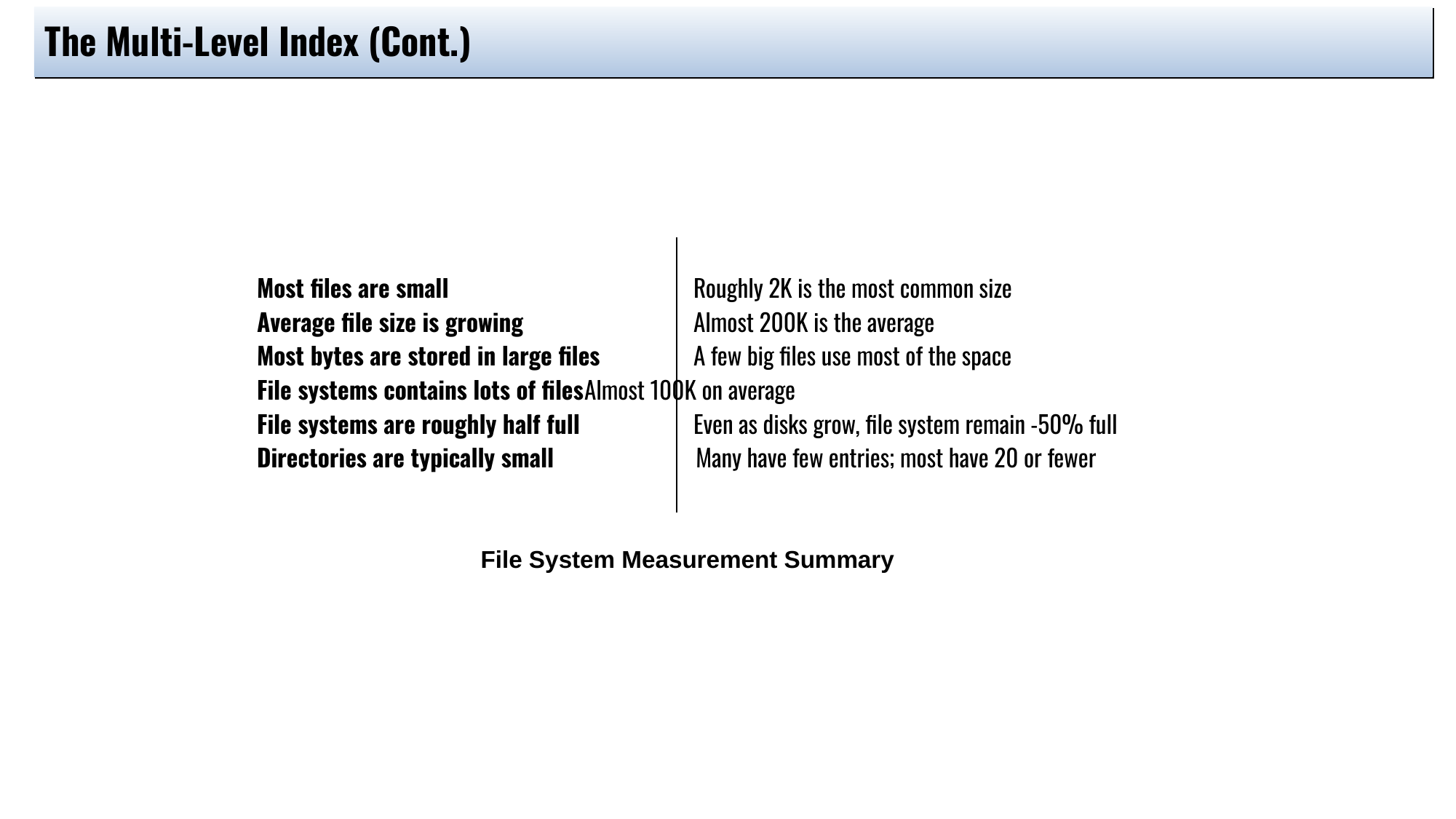

# The Multi-Level Index (Cont.)
Most files are small		                    Roughly 2K is the most common size
Average file size is growing		Almost 200K is the average
Most bytes are stored in large files	A few big files use most of the space
File systems contains lots of files	Almost 100K on average
File systems are roughly half full	                    Even as disks grow, file system remain -50% full
Directories are typically small	                  Many have few entries; most have 20 or fewer
File System Measurement Summary